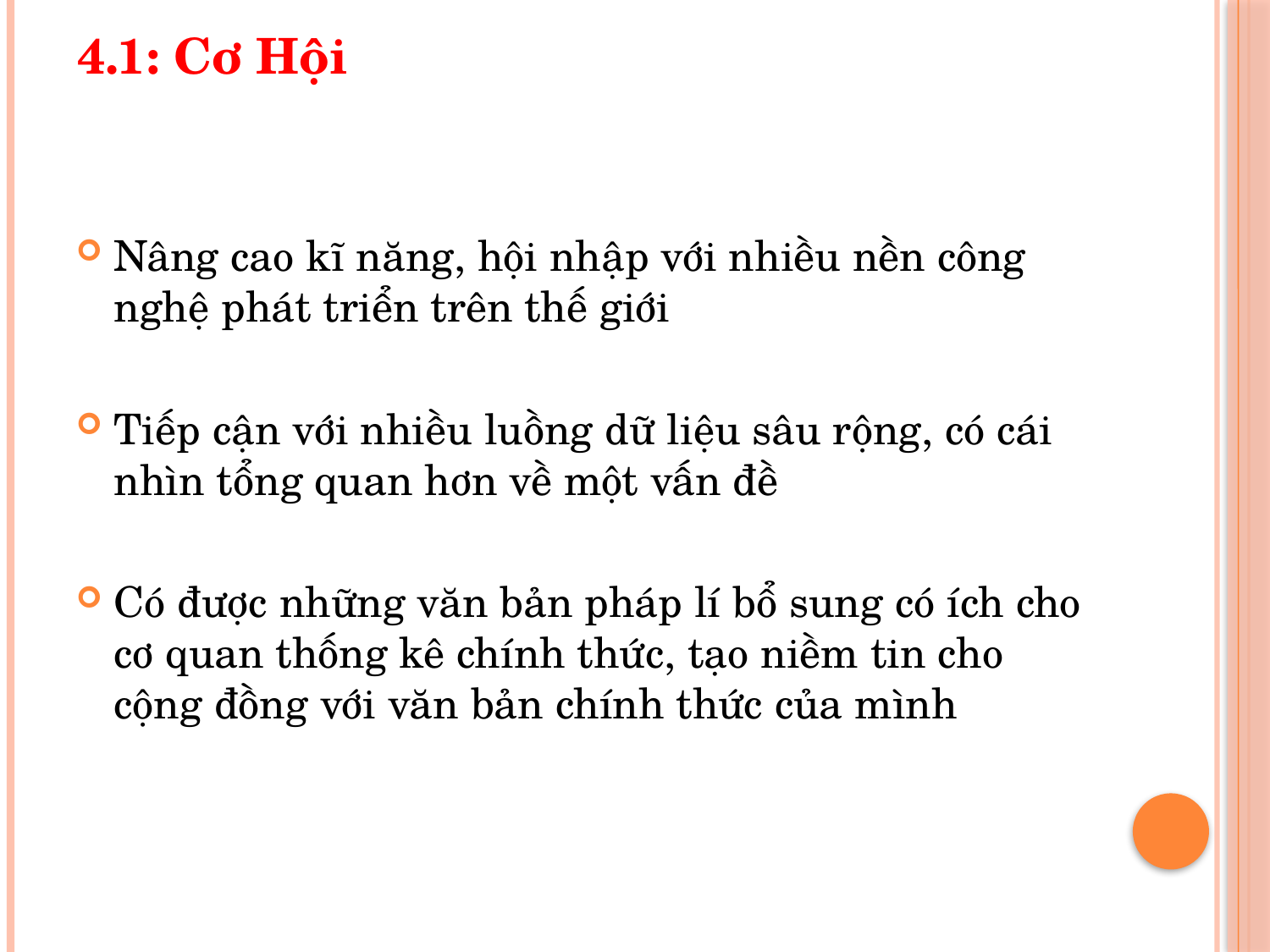

4.1: Cơ Hội
Nâng cao kĩ năng, hội nhập với nhiều nền công nghệ phát triển trên thế giới

Tiếp cận với nhiều luồng dữ liệu sâu rộng, có cái nhìn tổng quan hơn về một vấn đề

Có được những văn bản pháp lí bổ sung có ích cho cơ quan thống kê chính thức, tạo niềm tin cho cộng đồng với văn bản chính thức của mình